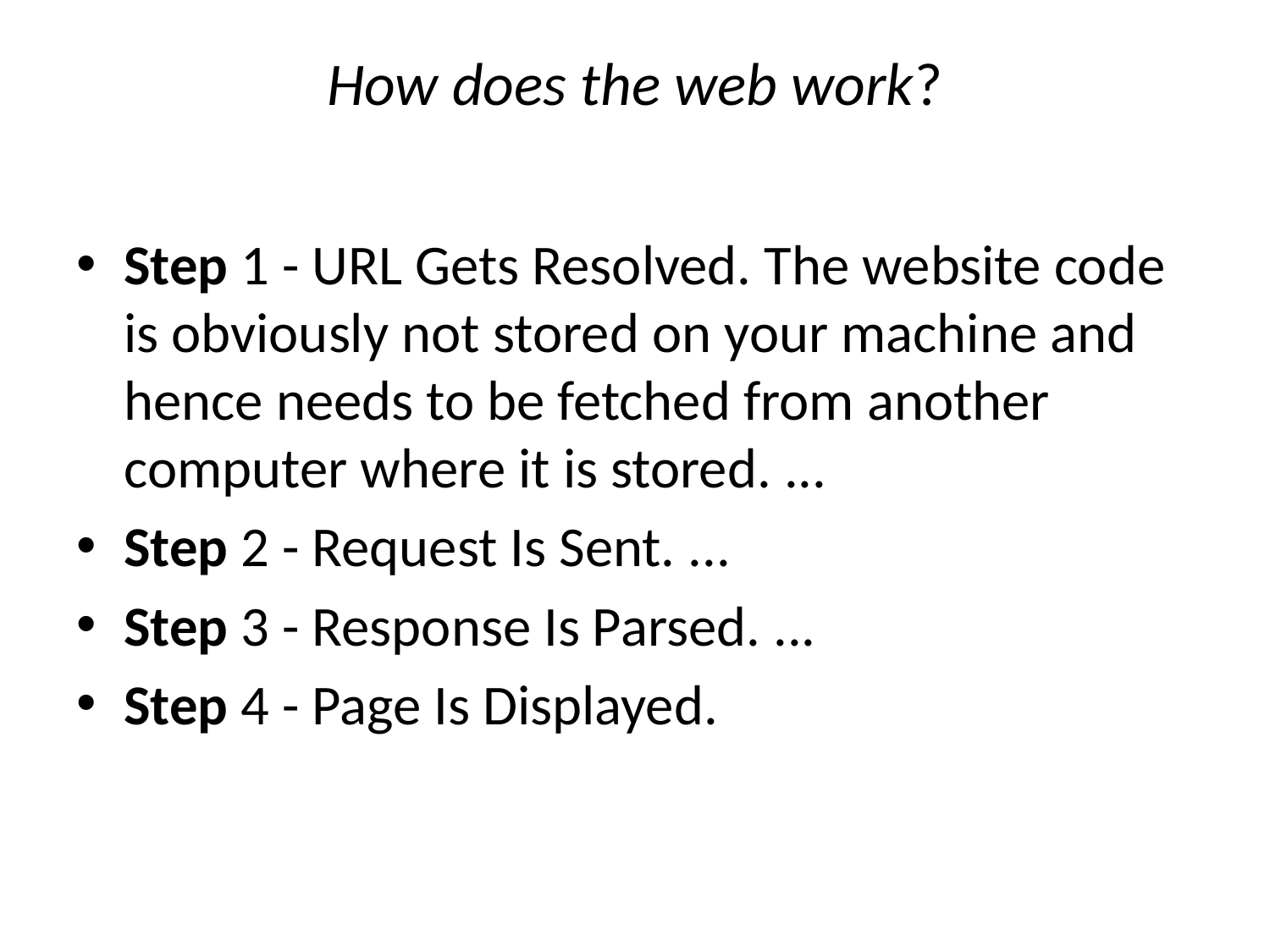

# How does the web work?
Step 1 - URL Gets Resolved. The website code is obviously not stored on your machine and hence needs to be fetched from another computer where it is stored. ...
Step 2 - Request Is Sent. ...
Step 3 - Response Is Parsed. ...
Step 4 - Page Is Displayed.